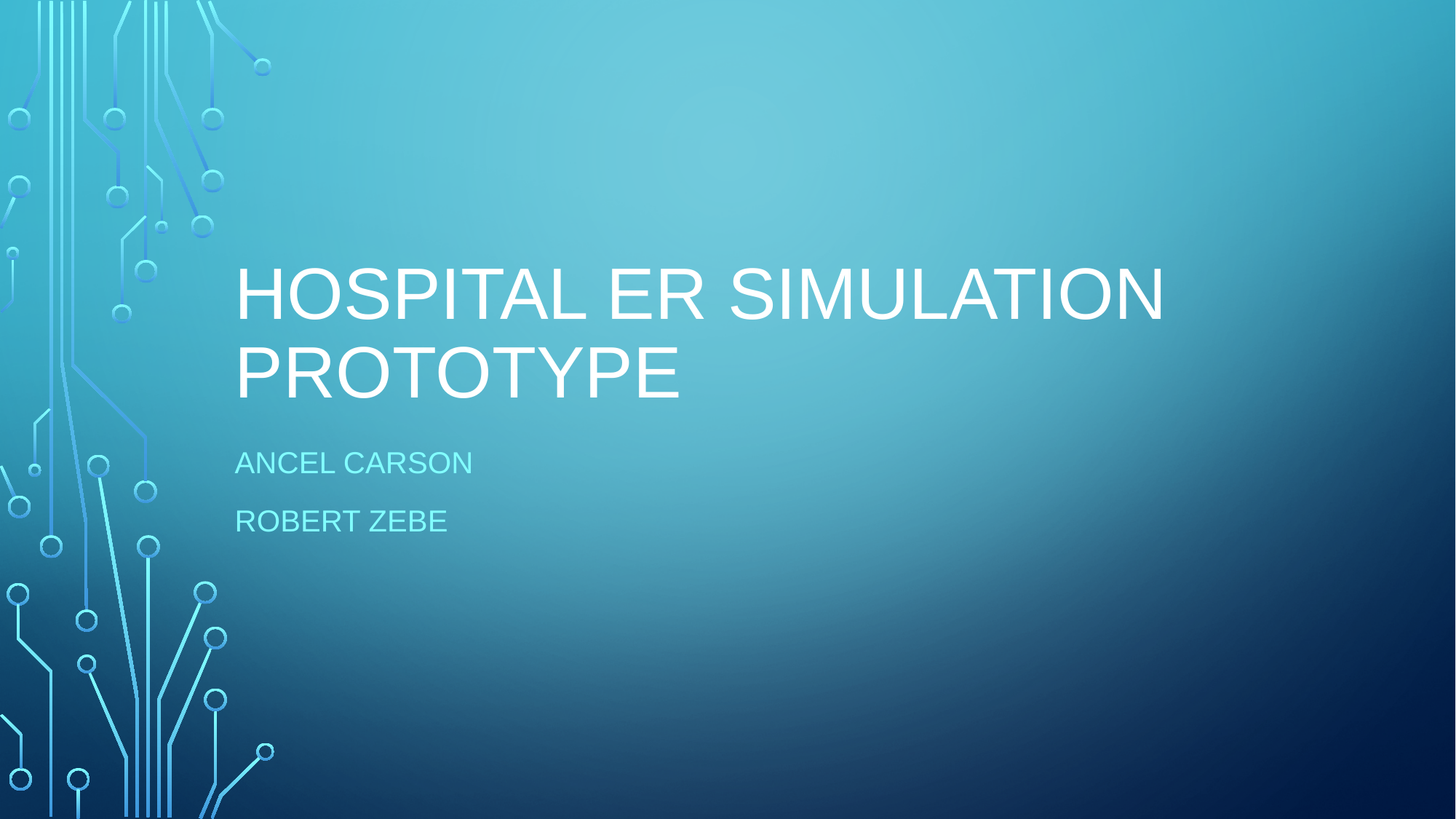

# Hospital ER Simulation Prototype
Ancel Carson
Robert Zebe